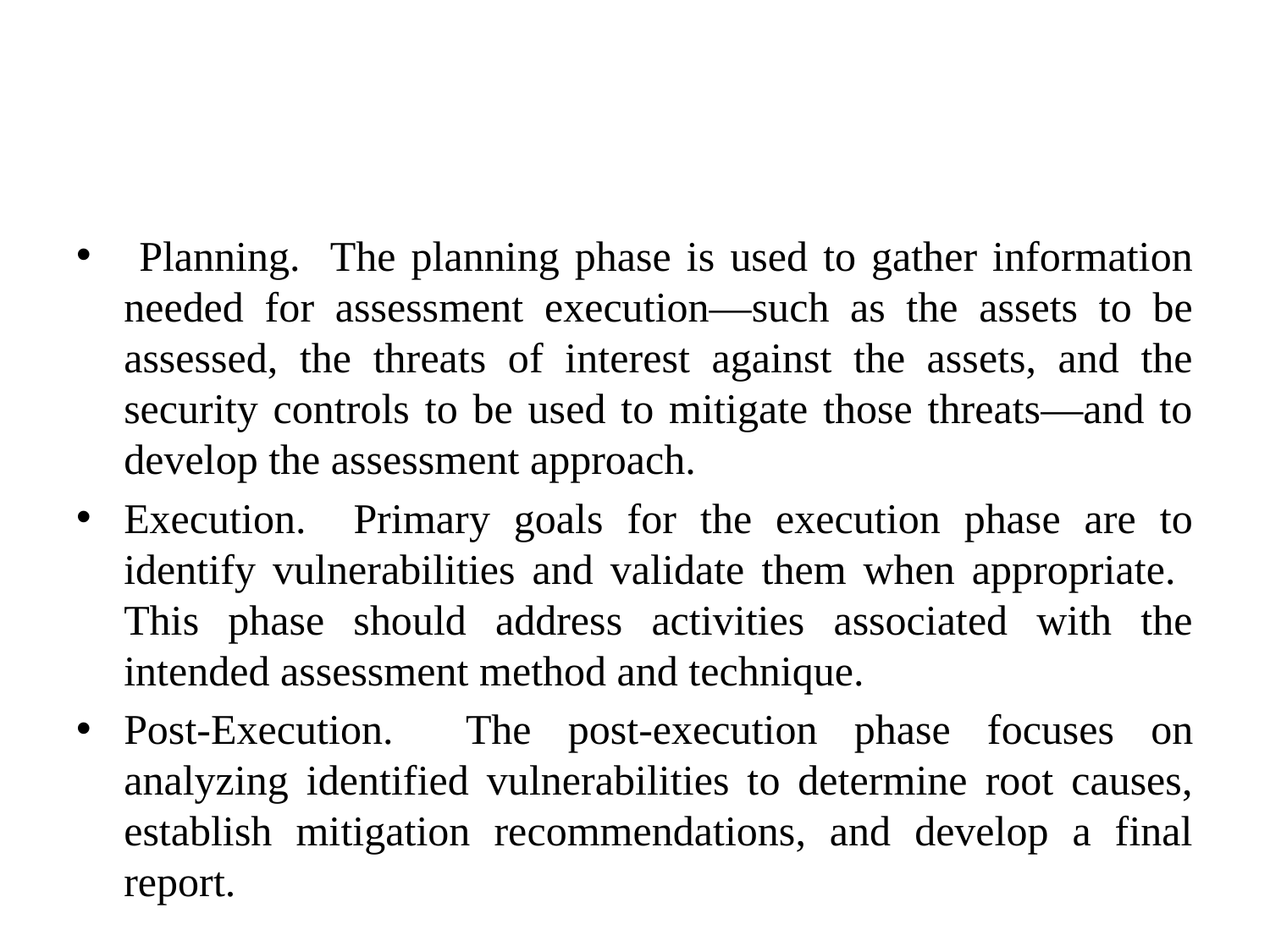

#
 Planning.  The planning phase is used to gather information needed for assessment execution—such as the assets to be assessed, the threats of interest against the assets, and the security controls to be used to mitigate those threats—and to develop the assessment approach.
Execution.  Primary goals for the execution phase are to identify vulnerabilities and validate them when appropriate.  This phase should address activities associated with the intended assessment method and technique.
Post-Execution.  The post-execution phase focuses on analyzing identified vulnerabilities to determine root causes, establish mitigation recommendations, and develop a final report.